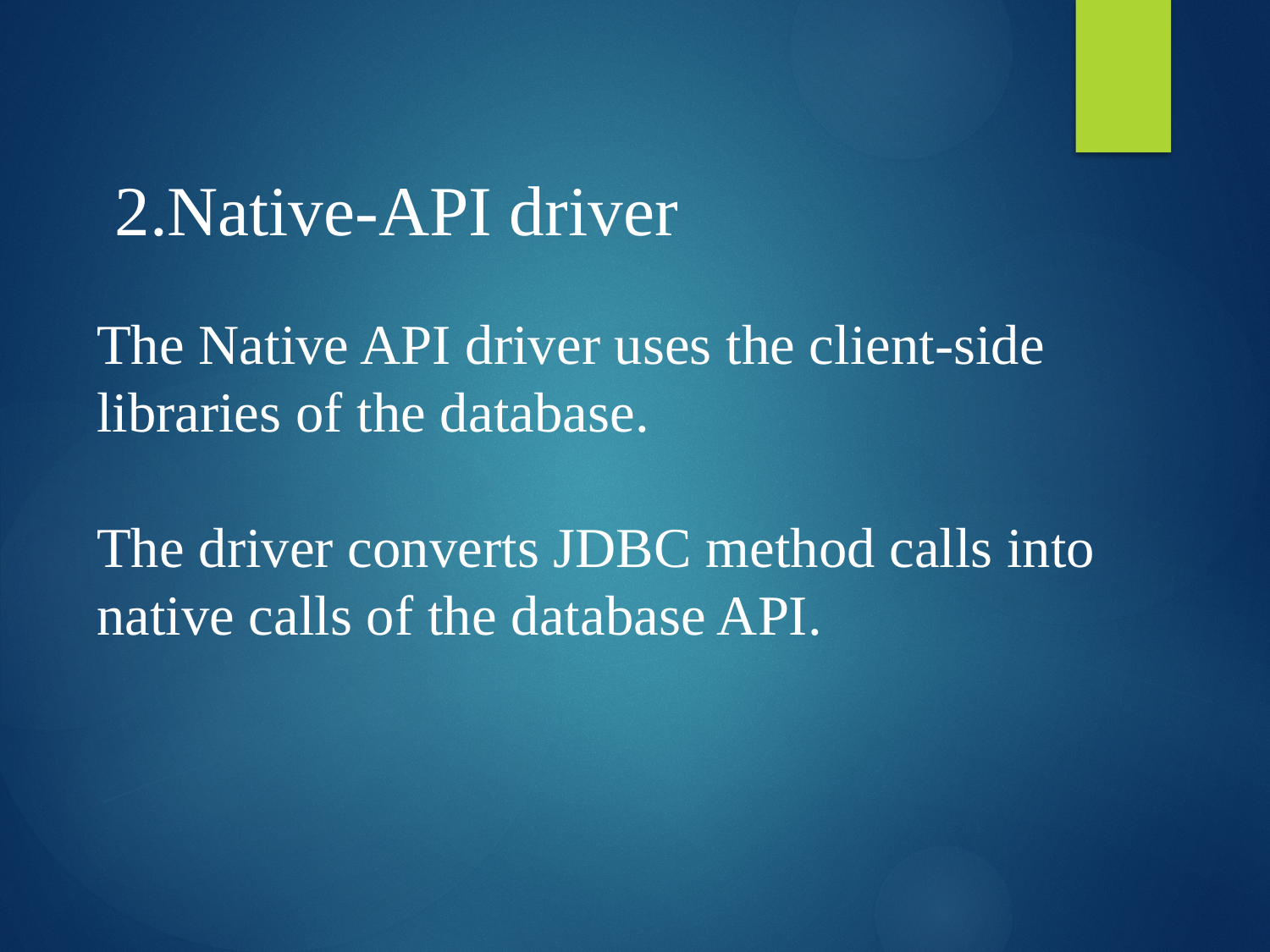

2.Native-API driver
The Native API driver uses the client-side libraries of the database.

The driver converts JDBC method calls into native calls of the database API.